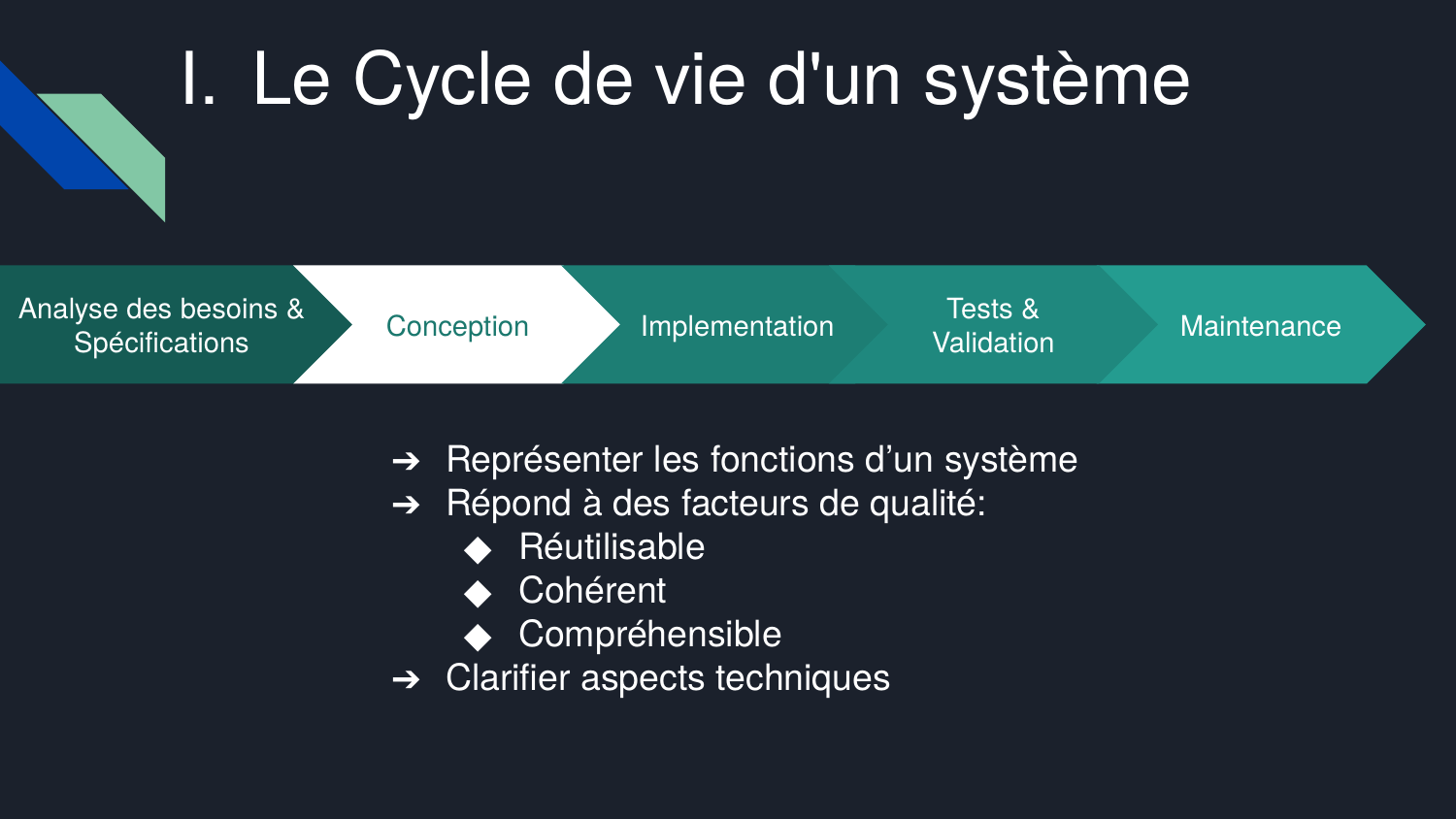

Le Cycle de vie d'un système

Conception

Implementation

Tests & Validation

Maintenance

Analyse des besoins & Spécifications
Représenter les fonctions d’un système
Répond à des facteurs de qualité:
Réutilisable
Cohérent
Compréhensible
Clarifier aspects techniques